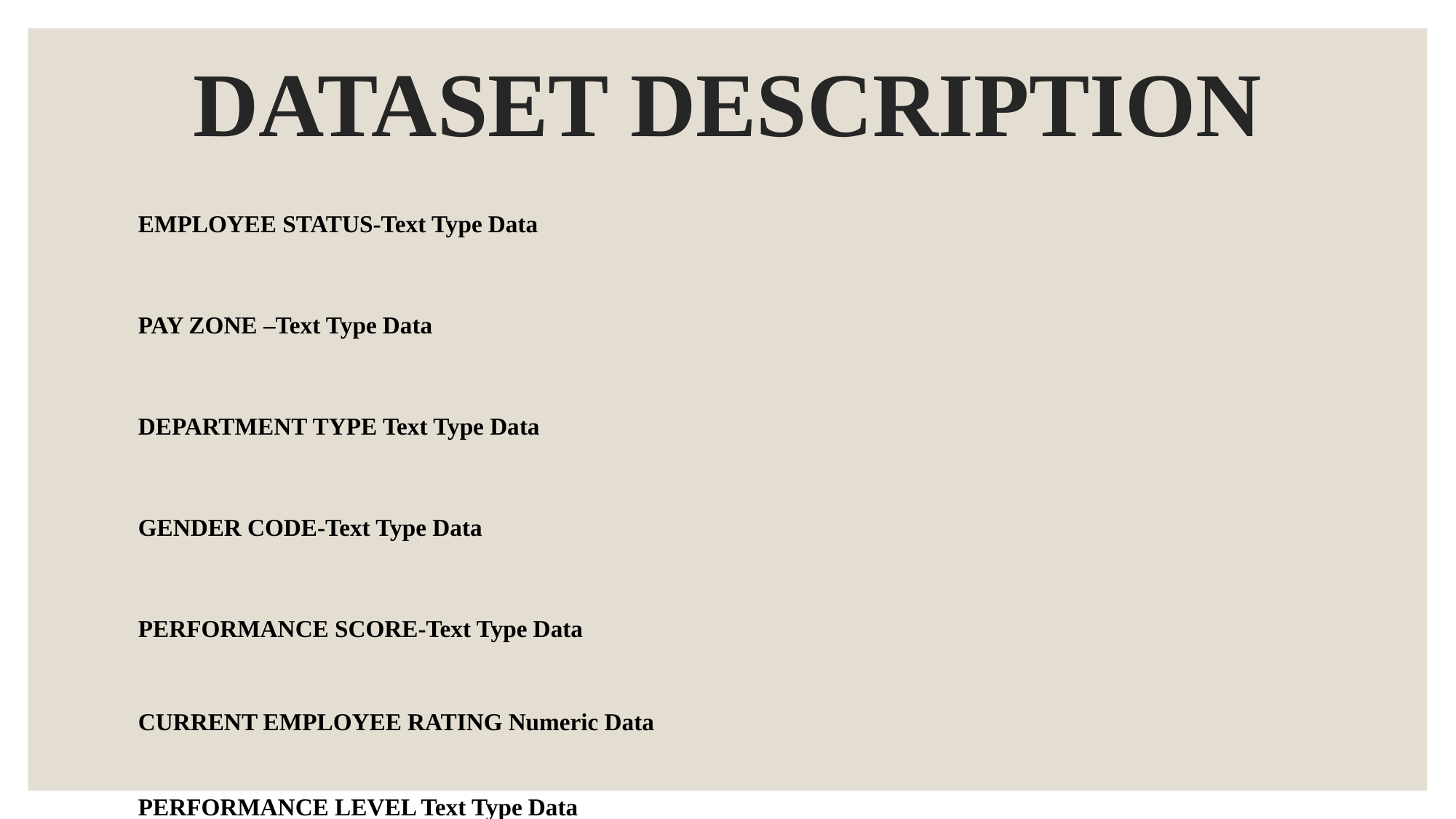

# DATASET DESCRIPTION
EMPLOYEE STATUS-Text Type Data

PAY ZONE –Text Type Data

DEPARTMENT TYPE Text Type Data

GENDER CODE-Text Type Data

PERFORMANCE SCORE-Text Type Data

CURRENT EMPLOYEE RATING Numeric Data

PERFORMANCE LEVEL Text Type Data